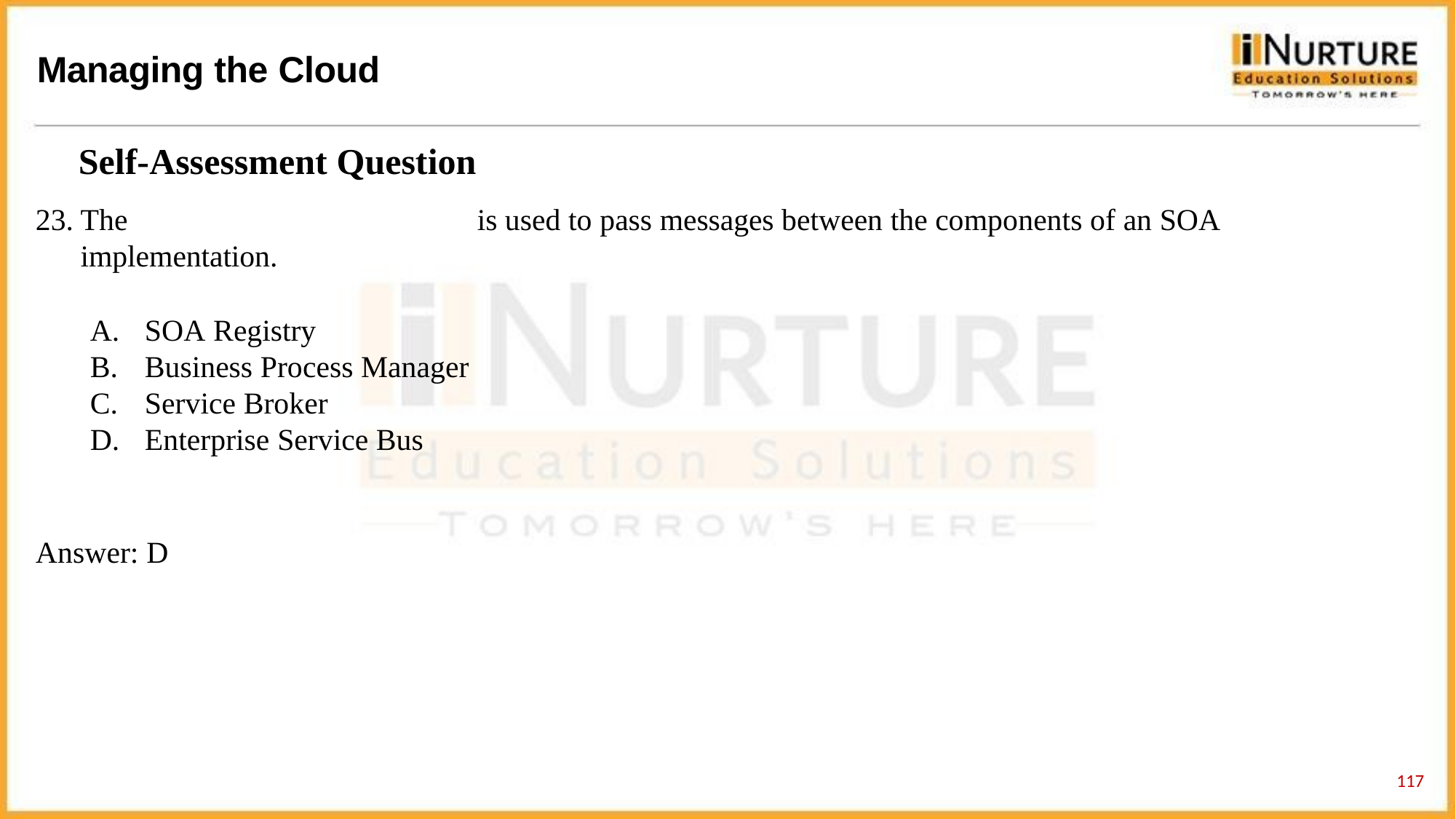

# Managing the Cloud
Self-Assessment Question
The	is used to pass messages between the components of an SOA implementation.

SOA Registry
Business Process Manager
Service Broker
Enterprise Service Bus

Answer: D
117